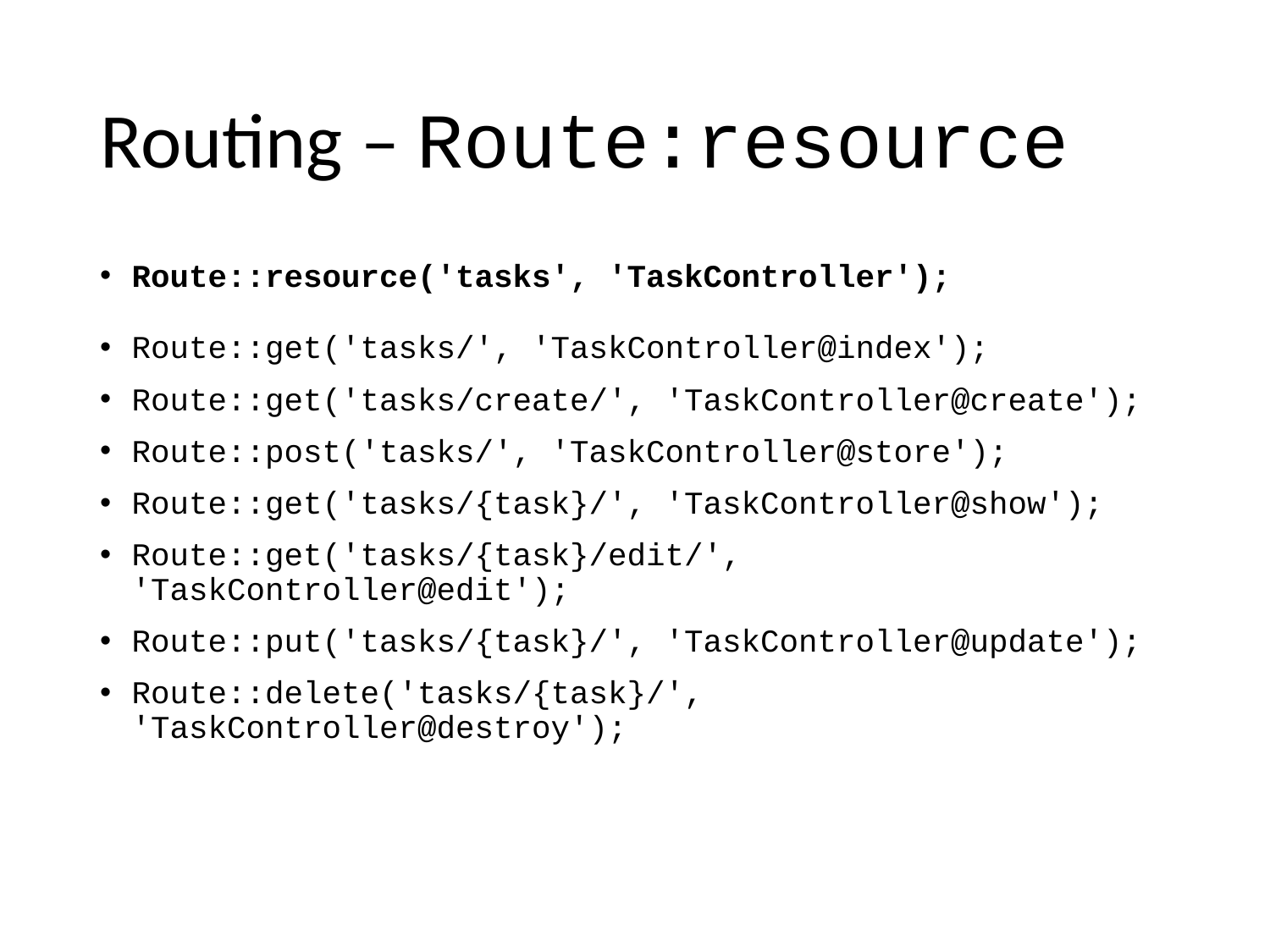

# Routing – Route:resource
Route::resource('tasks', 'TaskController');

Route::get('tasks/', 'TaskController@index');
Route::get('tasks/create/', 'TaskController@create');
Route::post('tasks/', 'TaskController@store');
Route::get('tasks/{task}/', 'TaskController@show');
Route::get('tasks/{task}/edit/', 'TaskController@edit');
Route::put('tasks/{task}/', 'TaskController@update');
Route::delete('tasks/{task}/', 'TaskController@destroy');